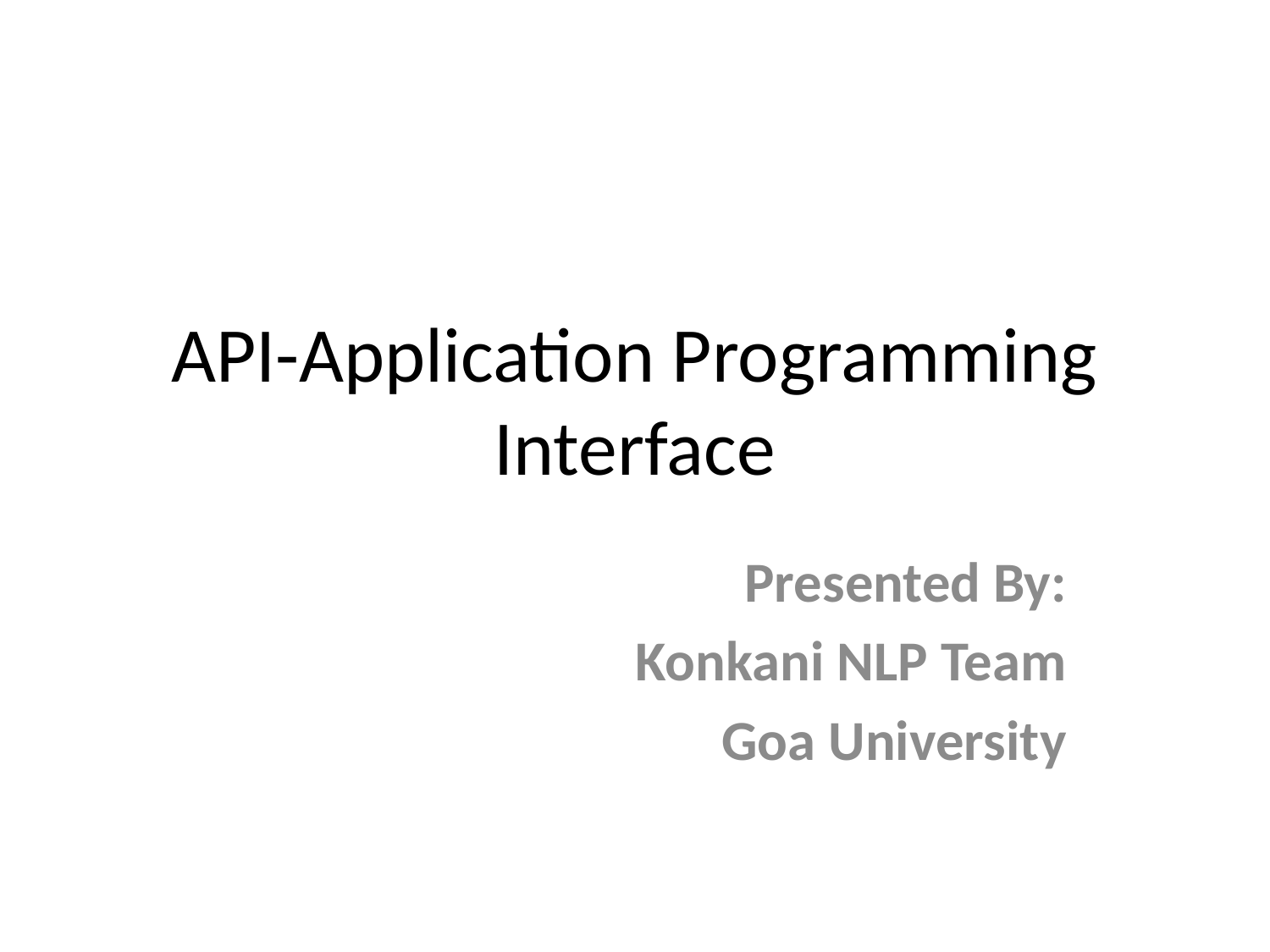

# API-Application Programming Interface
Presented By:
Konkani NLP Team
 Goa University